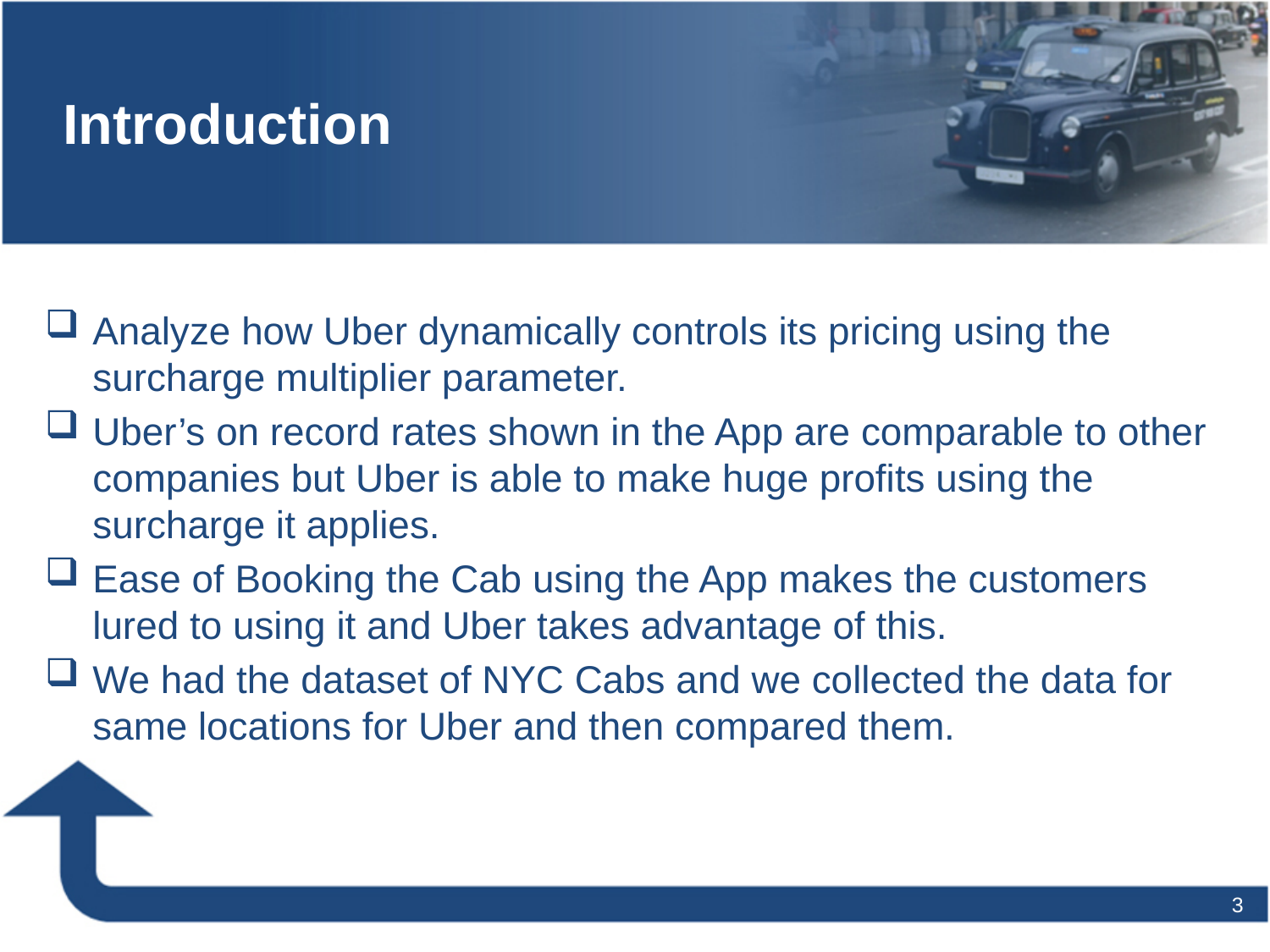

# Introduction
Analyze how Uber dynamically controls its pricing using the surcharge multiplier parameter.
Uber’s on record rates shown in the App are comparable to other companies but Uber is able to make huge profits using the surcharge it applies.
Ease of Booking the Cab using the App makes the customers lured to using it and Uber takes advantage of this.
We had the dataset of NYC Cabs and we collected the data for same locations for Uber and then compared them.

3